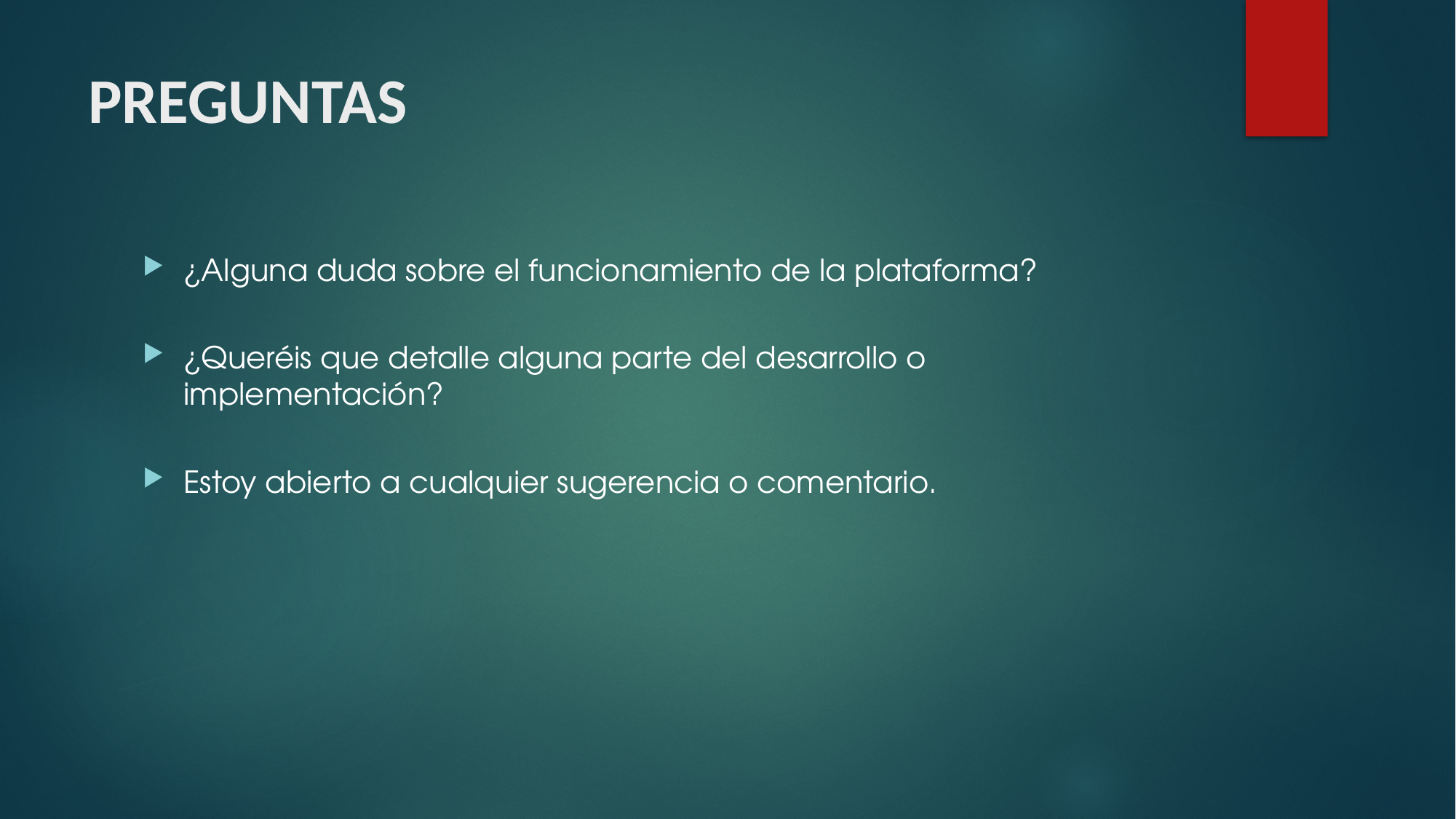

# PREGUNTAS
¿Alguna duda sobre el funcionamiento de la plataforma?
¿Queréis que detalle alguna parte del desarrollo o implementación?
Estoy abierto a cualquier sugerencia o comentario.